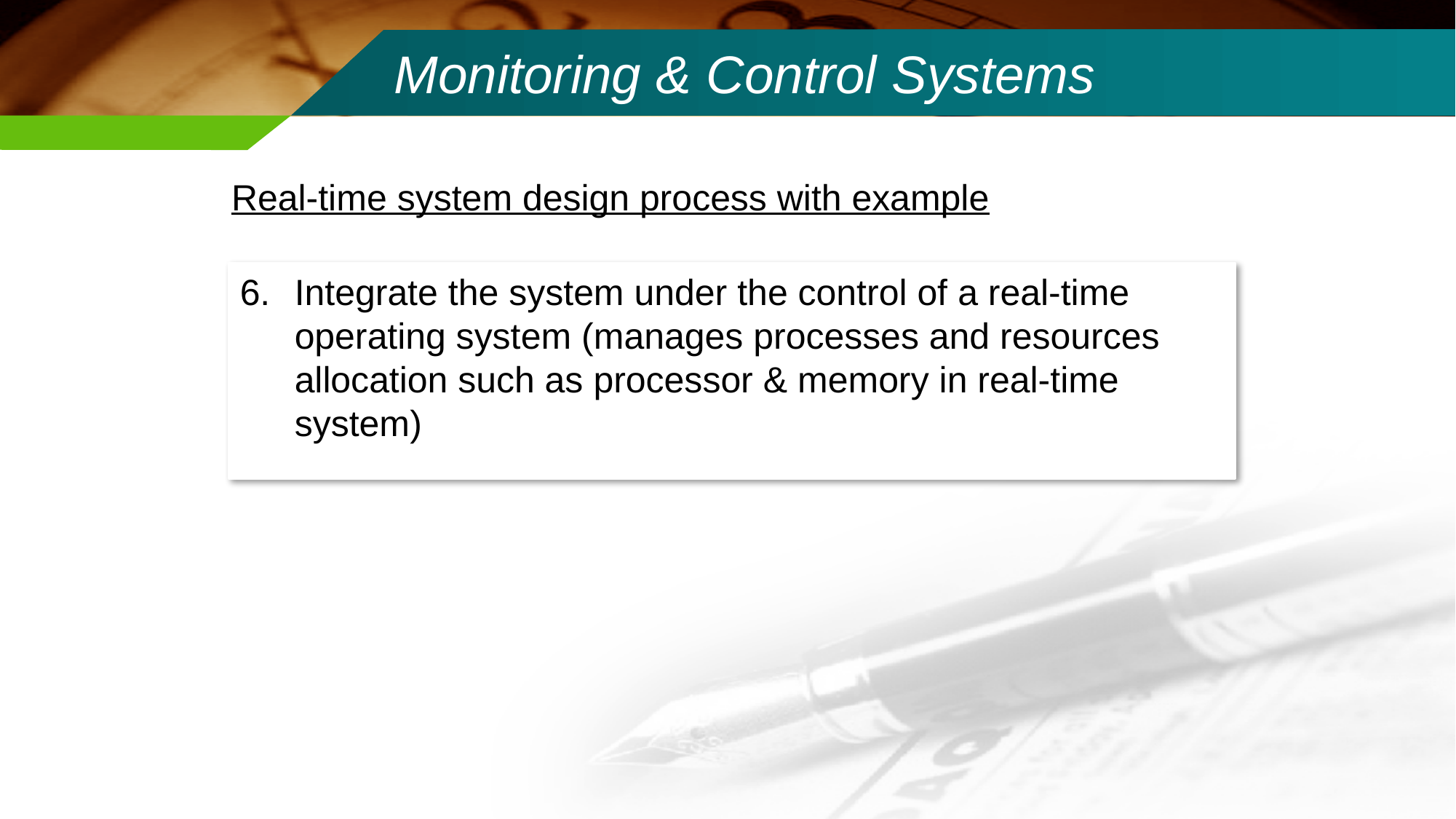

# Monitoring & Control Systems
Real-time system design process with example
Integrate the system under the control of a real-time operating system (manages processes and resources allocation such as processor & memory in real-time system)